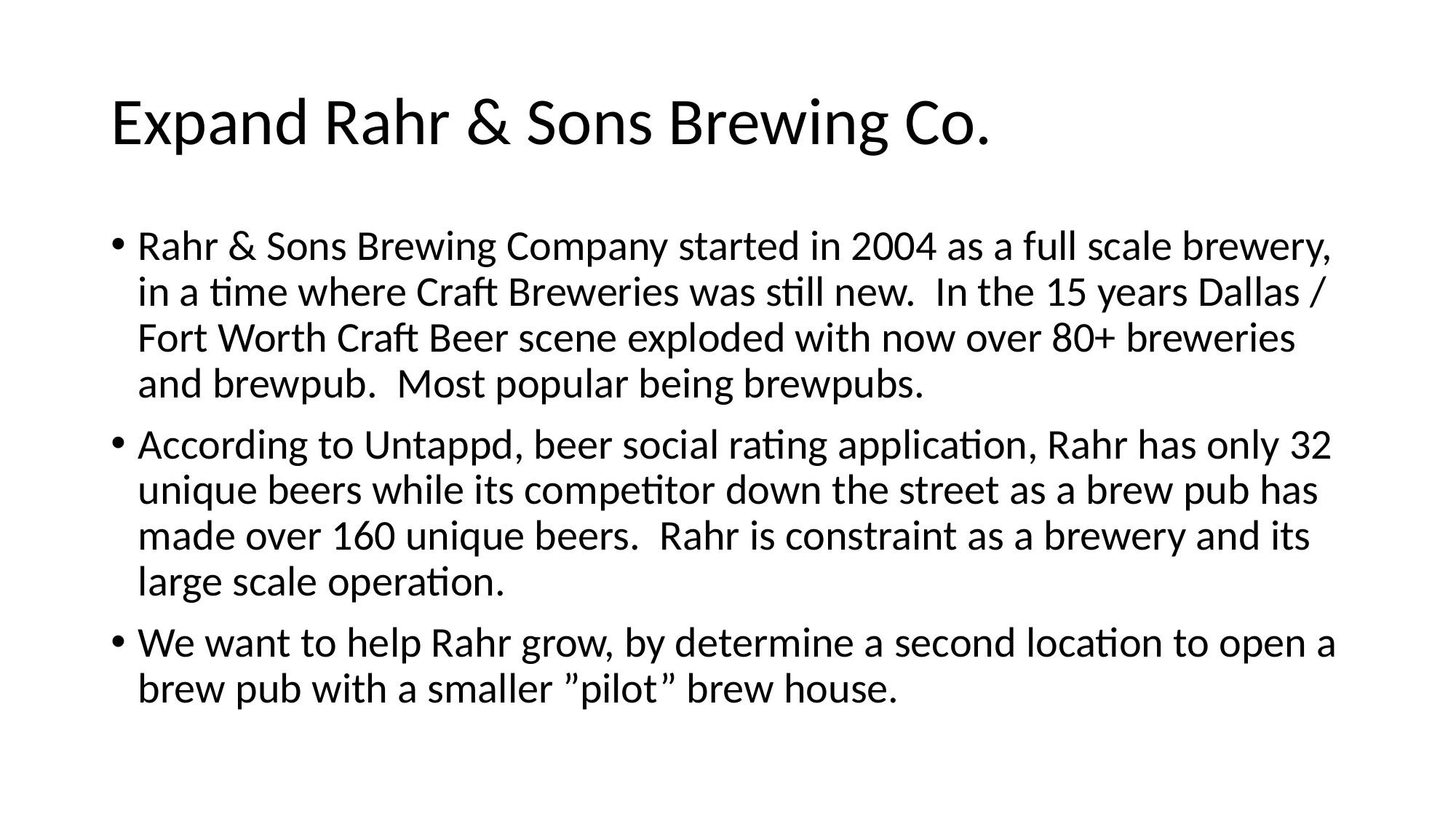

# Expand Rahr & Sons Brewing Co.
Rahr & Sons Brewing Company started in 2004 as a full scale brewery, in a time where Craft Breweries was still new.  In the 15 years Dallas / Fort Worth Craft Beer scene exploded with now over 80+ breweries and brewpub.  Most popular being brewpubs.
According to Untappd, beer social rating application, Rahr has only 32 unique beers while its competitor down the street as a brew pub has made over 160 unique beers.  Rahr is constraint as a brewery and its large scale operation.
We want to help Rahr grow, by determine a second location to open a brew pub with a smaller ”pilot” brew house.